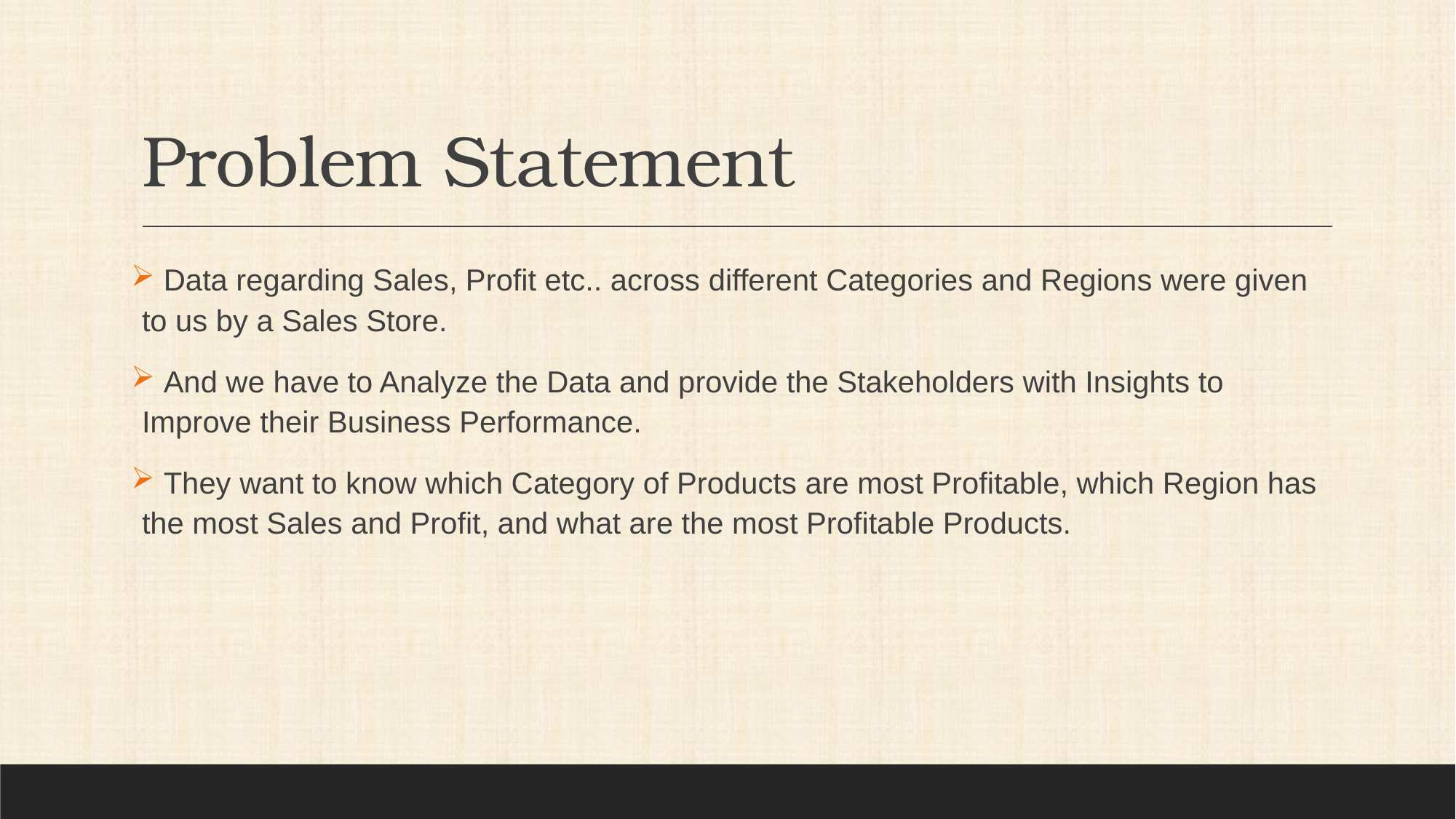

# Problem Statement
 Data regarding Sales, Profit etc.. across different Categories and Regions were given to us by a Sales Store.
 And we have to Analyze the Data and provide the Stakeholders with Insights to Improve their Business Performance.
 They want to know which Category of Products are most Profitable, which Region has the most Sales and Profit, and what are the most Profitable Products.